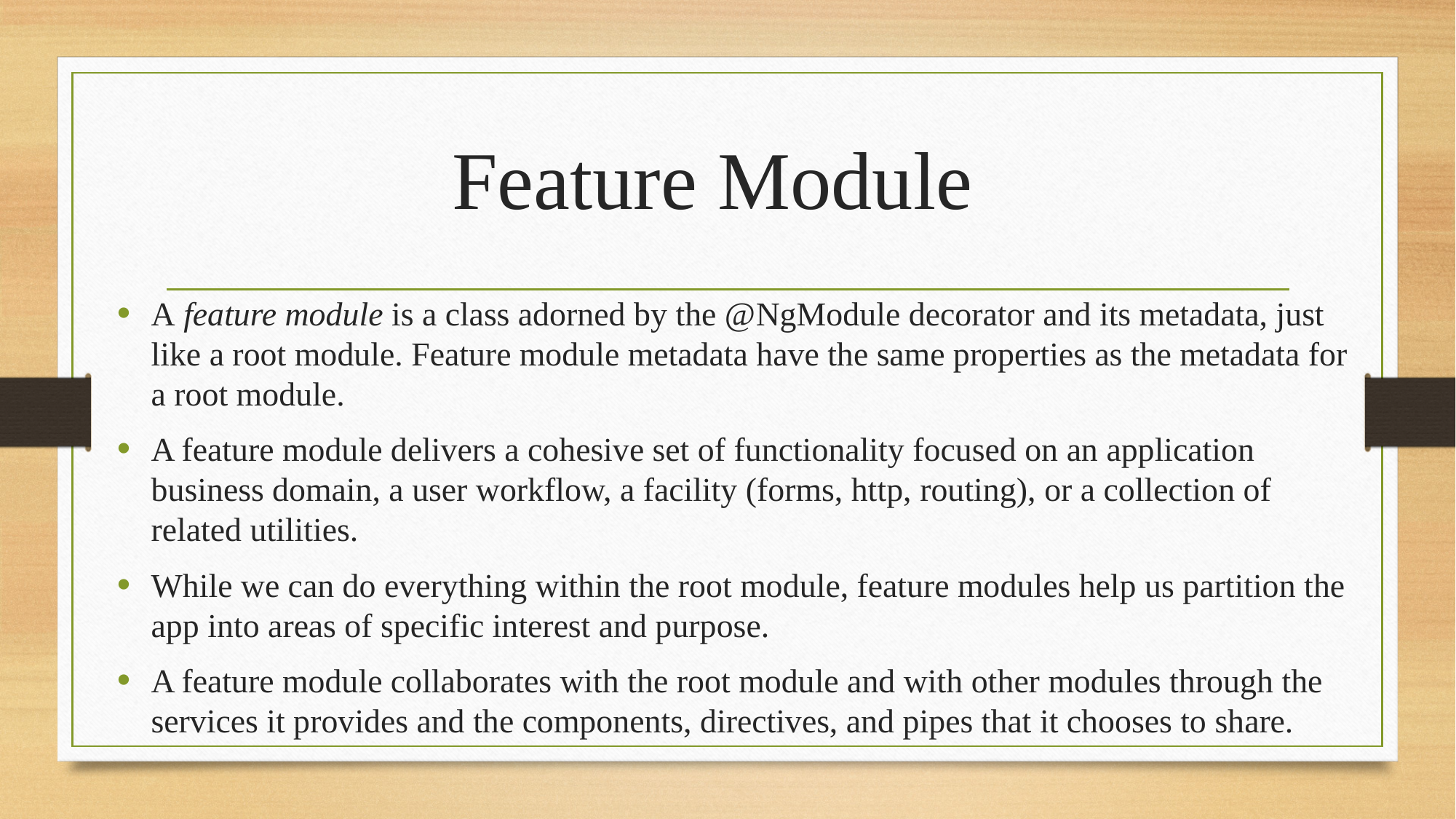

# Feature Module
A feature module is a class adorned by the @NgModule decorator and its metadata, just like a root module. Feature module metadata have the same properties as the metadata for a root module.
A feature module delivers a cohesive set of functionality focused on an application business domain, a user workflow, a facility (forms, http, routing), or a collection of related utilities.
While we can do everything within the root module, feature modules help us partition the app into areas of specific interest and purpose.
A feature module collaborates with the root module and with other modules through the services it provides and the components, directives, and pipes that it chooses to share.